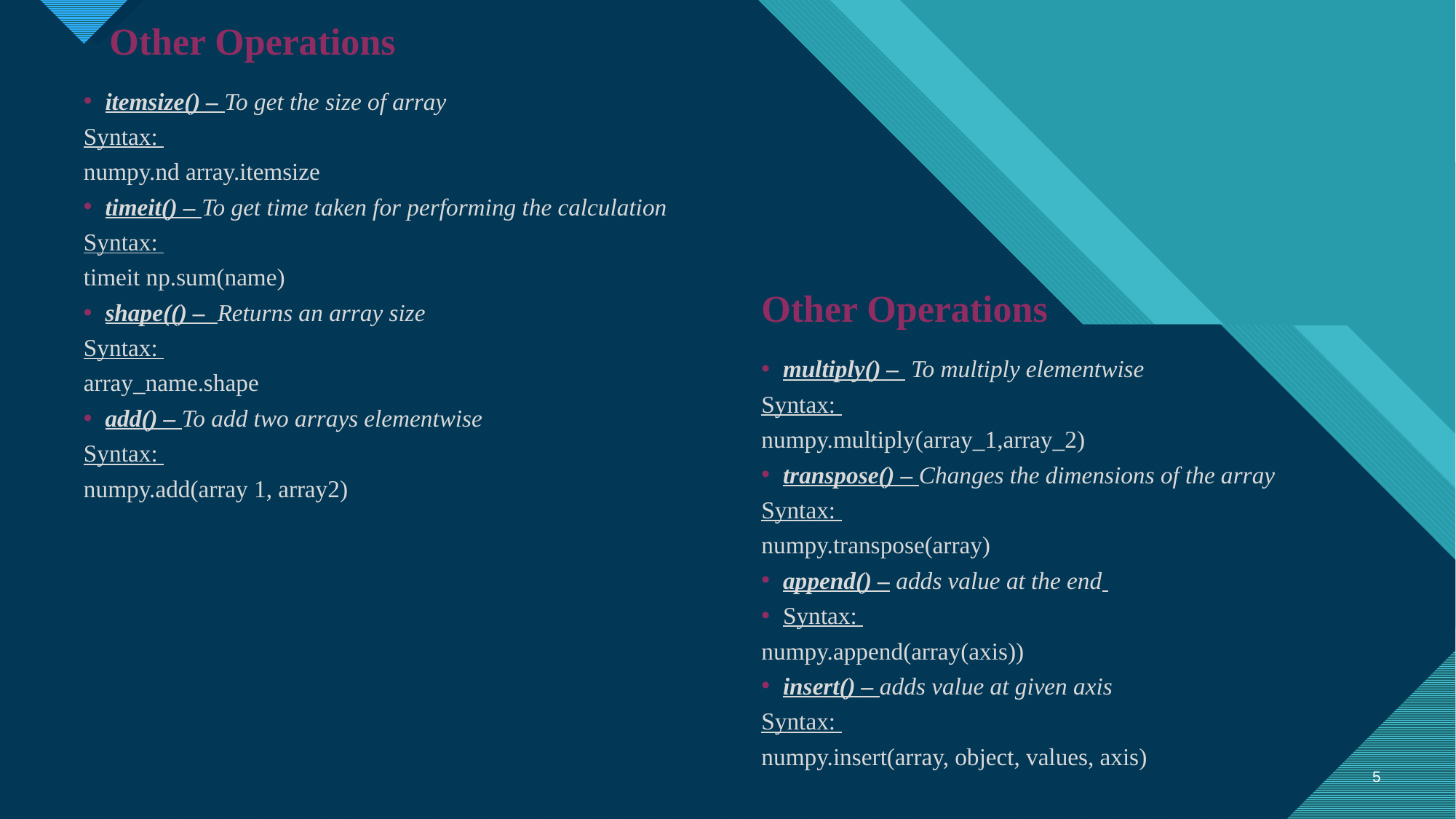

Other Operations
itemsize() – To get the size of array
Syntax:
numpy.nd array.itemsize
timeit() – To get time taken for performing the calculation
Syntax:
timeit np.sum(name)
shape(() –  Returns an array size
Syntax:
array_name.shape
add() – To add two arrays elementwise
Syntax:
numpy.add(array 1, array2)

Other Operations
multiply() –  To multiply elementwise
Syntax:
numpy.multiply(array_1,array_2)
transpose() – Changes the dimensions of the array
Syntax:
numpy.transpose(array)
append() – adds value at the end
Syntax:
numpy.append(array(axis))
insert() – adds value at given axis
Syntax:
numpy.insert(array, object, values, axis)

5